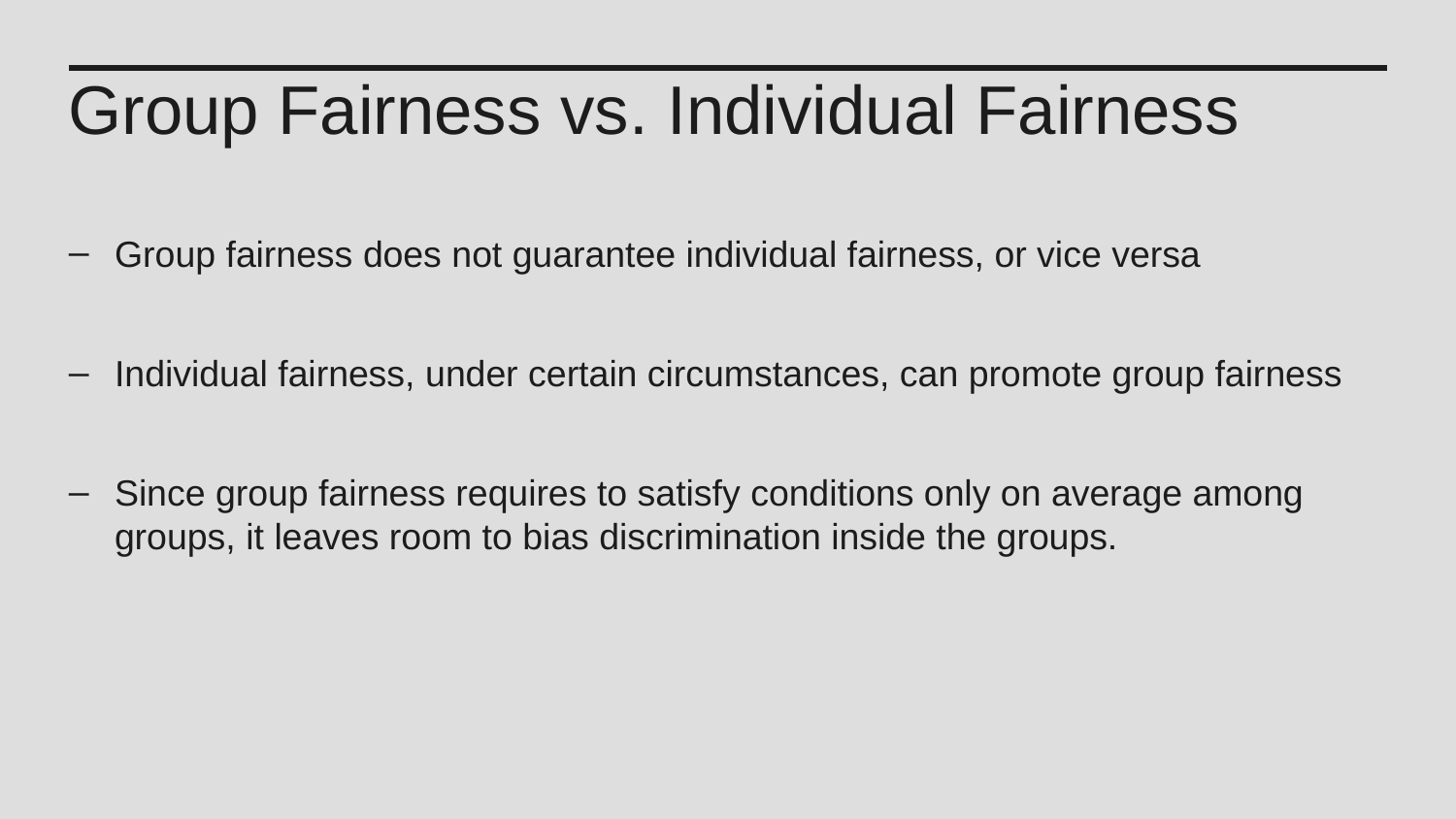

Group Fairness vs. Individual Fairness
Group fairness does not guarantee individual fairness, or vice versa

Individual fairness, under certain circumstances, can promote group fairness

Since group fairness requires to satisfy conditions only on average among groups, it leaves room to bias discrimination inside the groups.